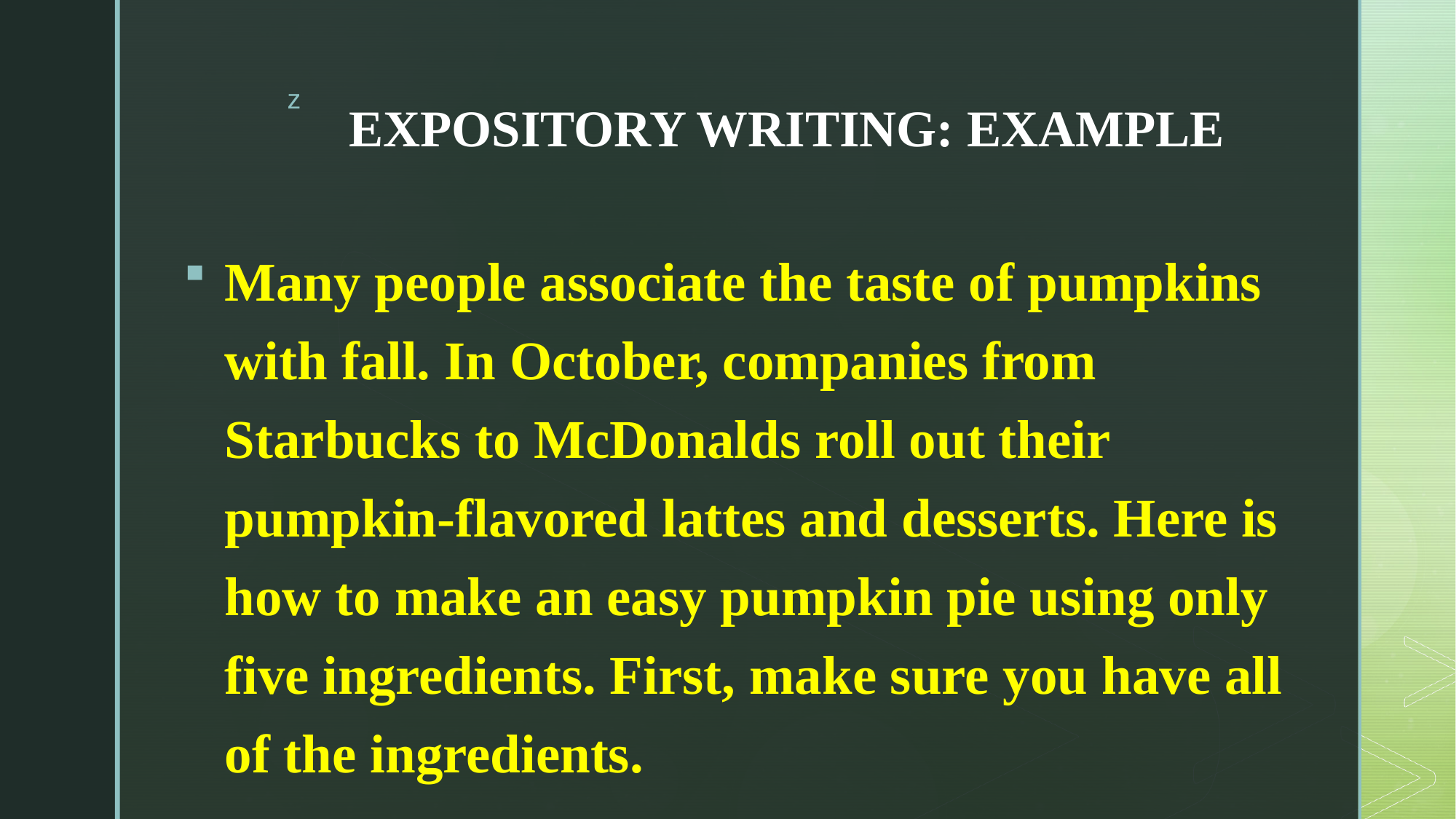

# EXPOSITORY WRITING: EXAMPLE
Many people associate the taste of pumpkins with fall. In October, companies from Starbucks to McDonalds roll out their pumpkin-flavored lattes and desserts. Here is how to make an easy pumpkin pie using only five ingredients. First, make sure you have all of the ingredients.